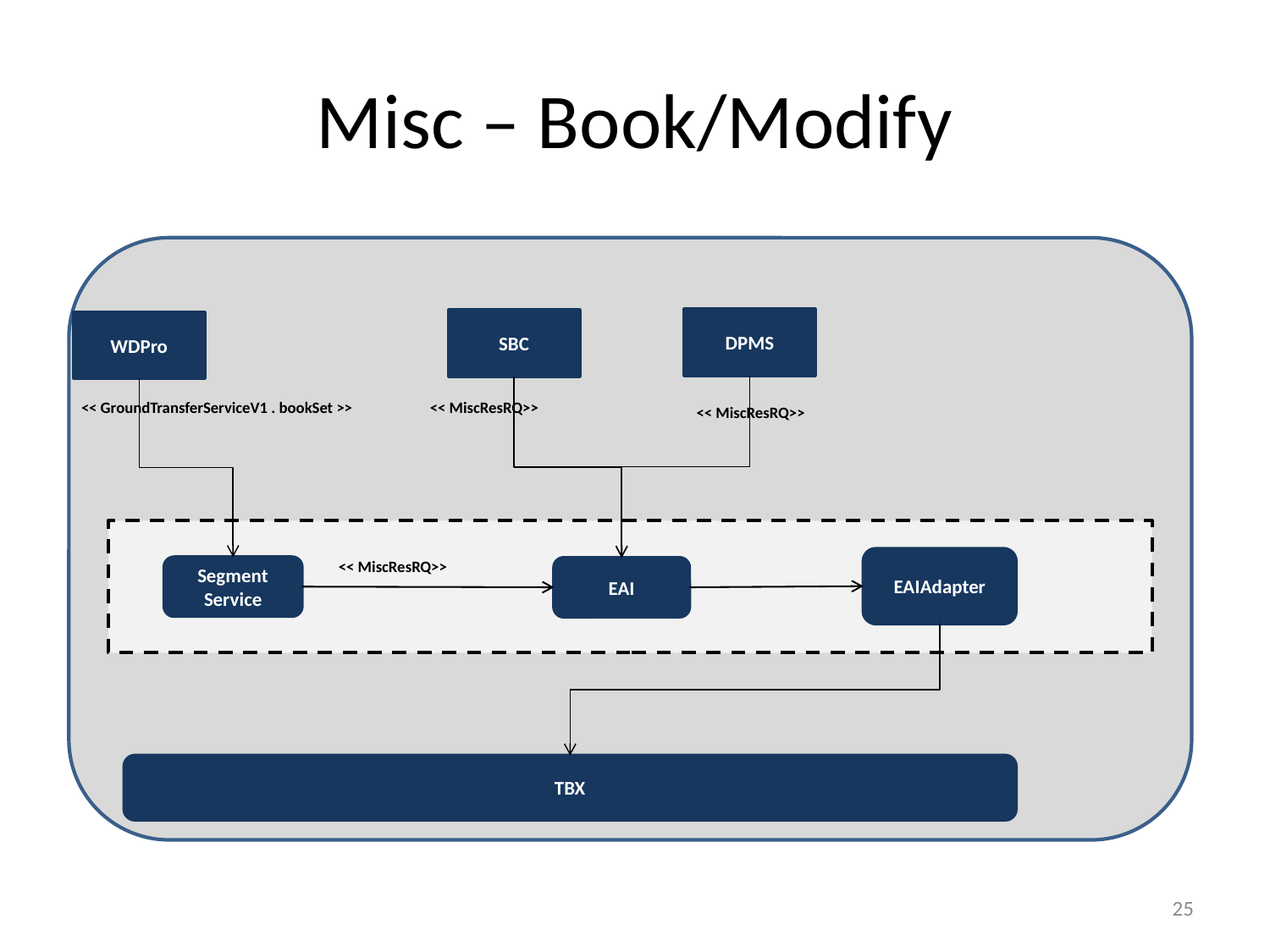

# Misc – Book/Modify

DPMS
SBC
WDPro
<< GroundTransferServiceV1 . bookSet >>
<< MiscResRQ>>
<< MiscResRQ>>

EAIAdapter
<< MiscResRQ>>
Segment Service
EAI
InsuranceResRQ, InsuranceResRS
TBX
25